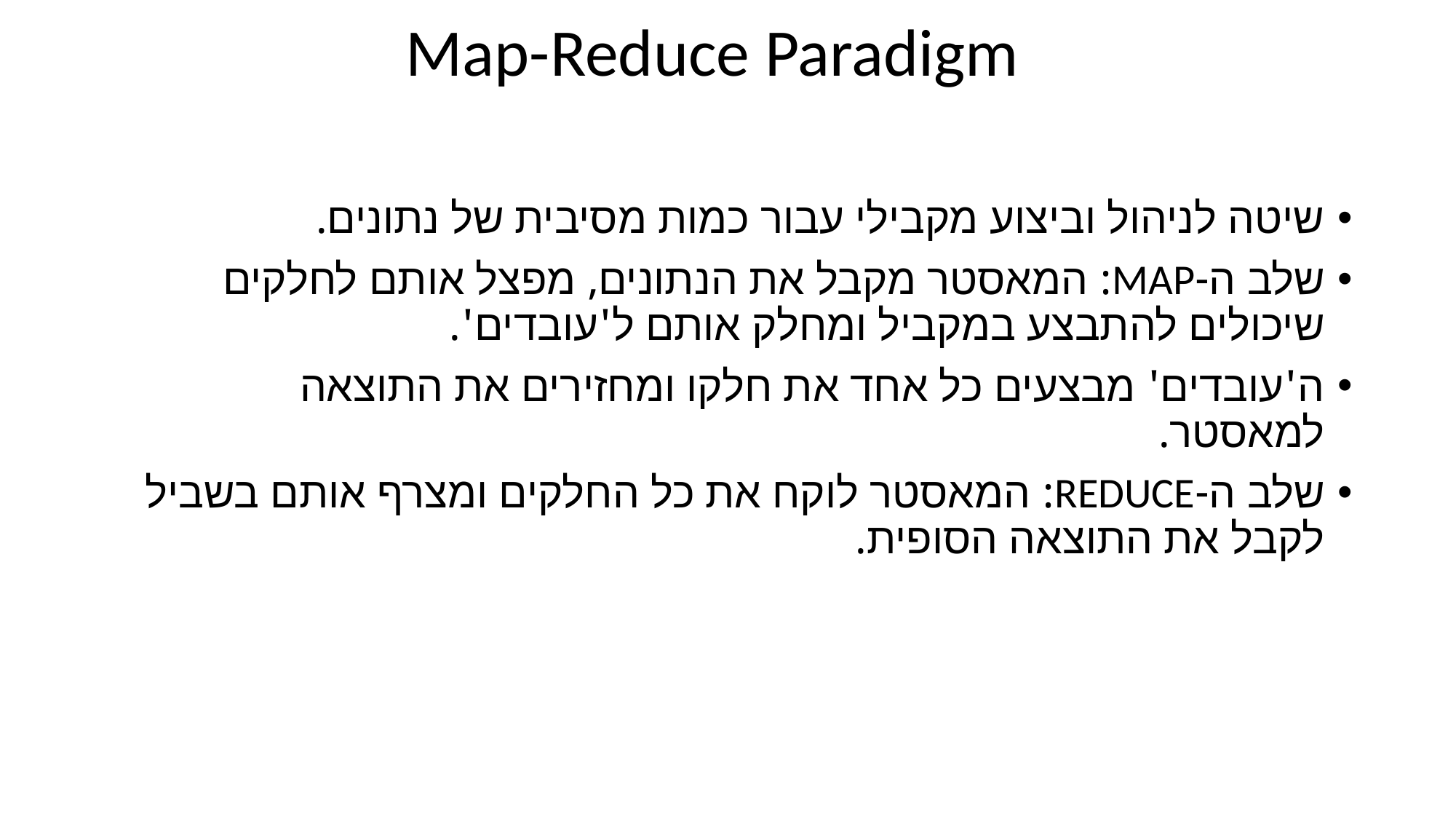

# Map-Reduce Paradigm
שיטה לניהול וביצוע מקבילי עבור כמות מסיבית של נתונים.
שלב ה-MAP: המאסטר מקבל את הנתונים, מפצל אותם לחלקים שיכולים להתבצע במקביל ומחלק אותם ל'עובדים'.
ה'עובדים' מבצעים כל אחד את חלקו ומחזירים את התוצאה למאסטר.
שלב ה-REDUCE: המאסטר לוקח את כל החלקים ומצרף אותם בשביל לקבל את התוצאה הסופית.